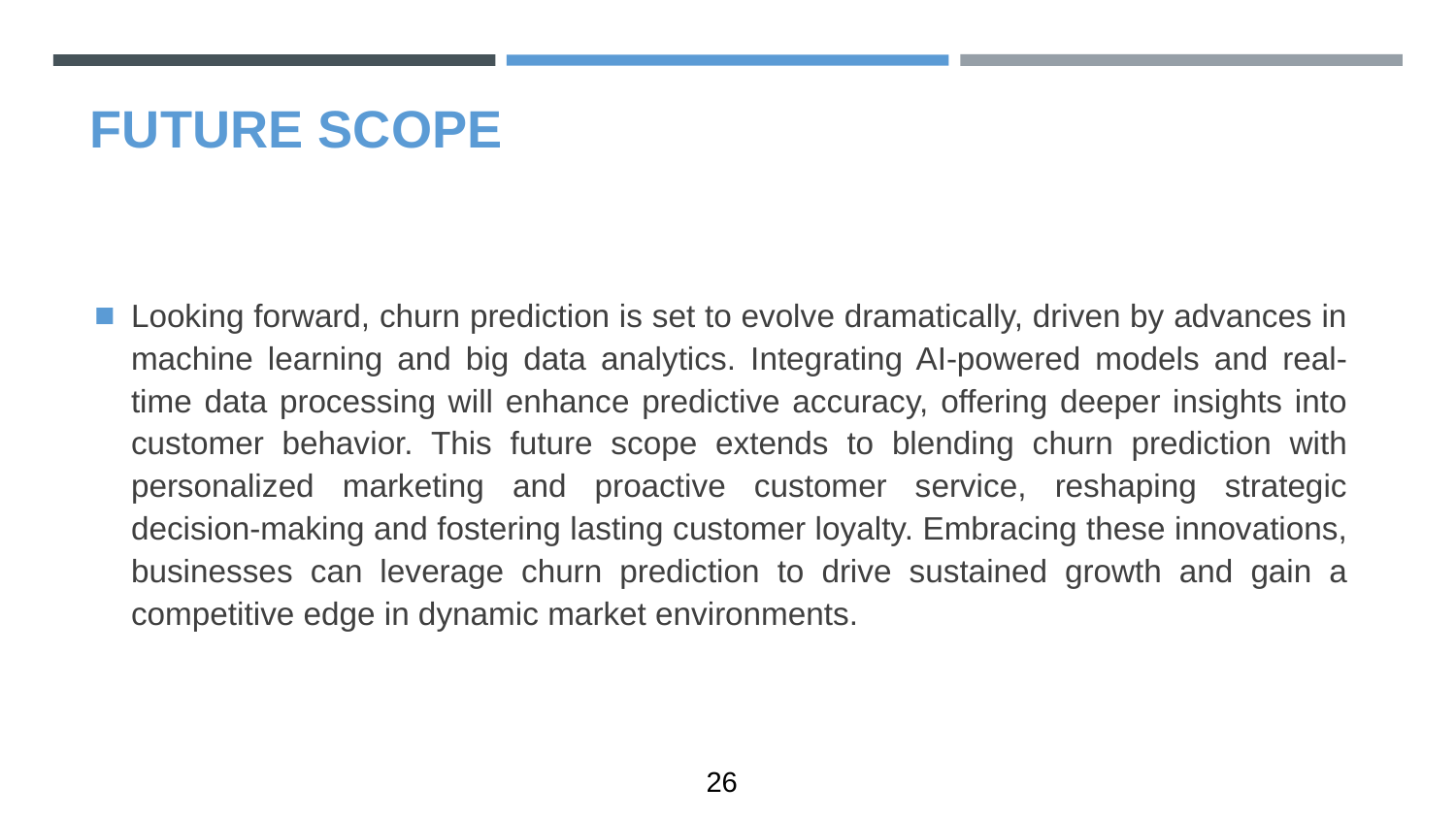

FUTURE SCOPE

Looking forward, churn prediction is set to evolve dramatically, driven by advances in machine learning and big data analytics. Integrating AI-powered models and real-time data processing will enhance predictive accuracy, offering deeper insights into customer behavior. This future scope extends to blending churn prediction with personalized marketing and proactive customer service, reshaping strategic decision-making and fostering lasting customer loyalty. Embracing these innovations, businesses can leverage churn prediction to drive sustained growth and gain a competitive edge in dynamic market environments.

26